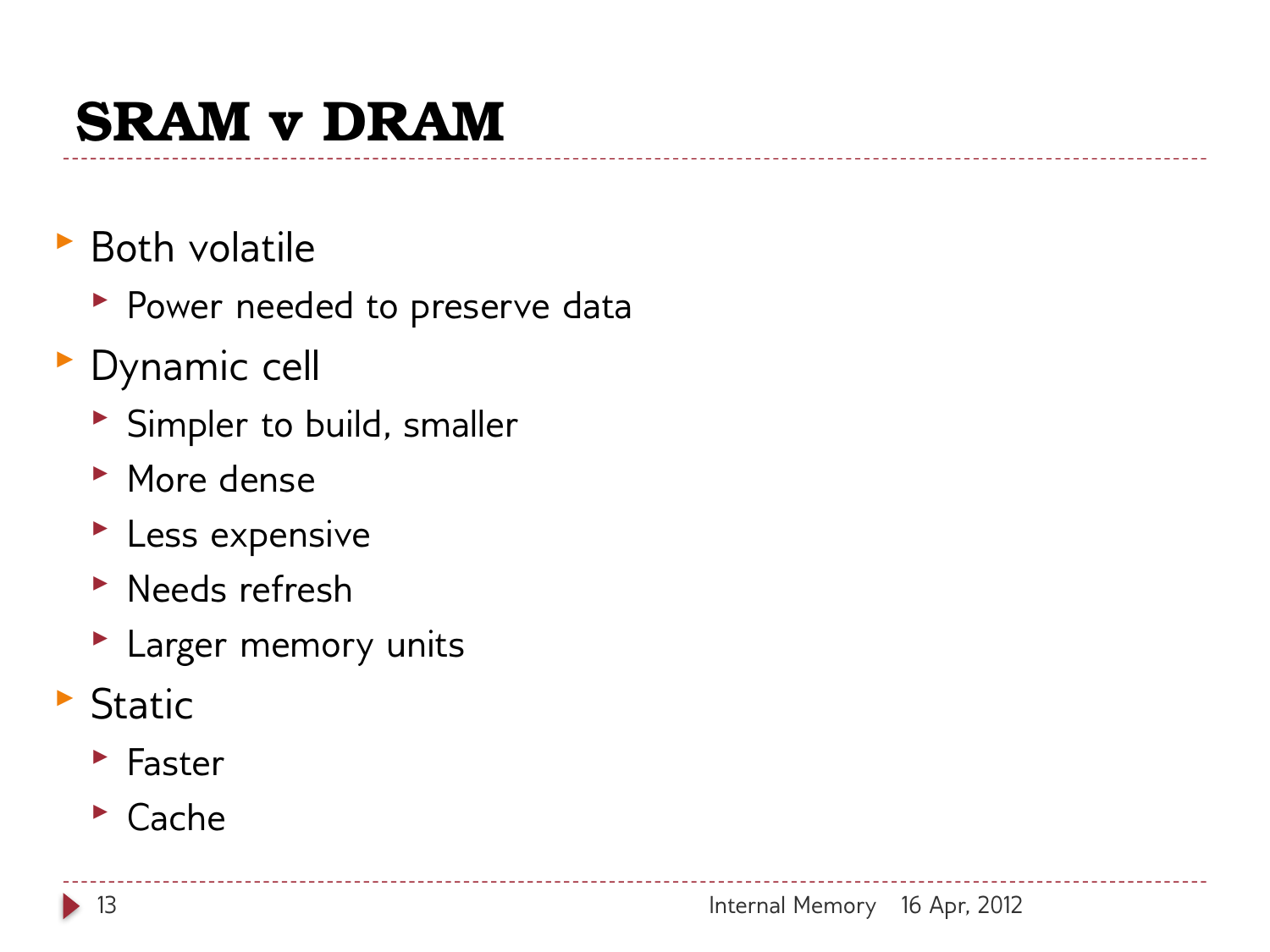

# SRAM v DRAM
Both volatile
Power needed to preserve data
Dynamic cell
Simpler to build, smaller
More dense
Less expensive
Needs refresh
Larger memory units
Static
Faster
Cache

13
Internal Memory
16 Apr, 2012